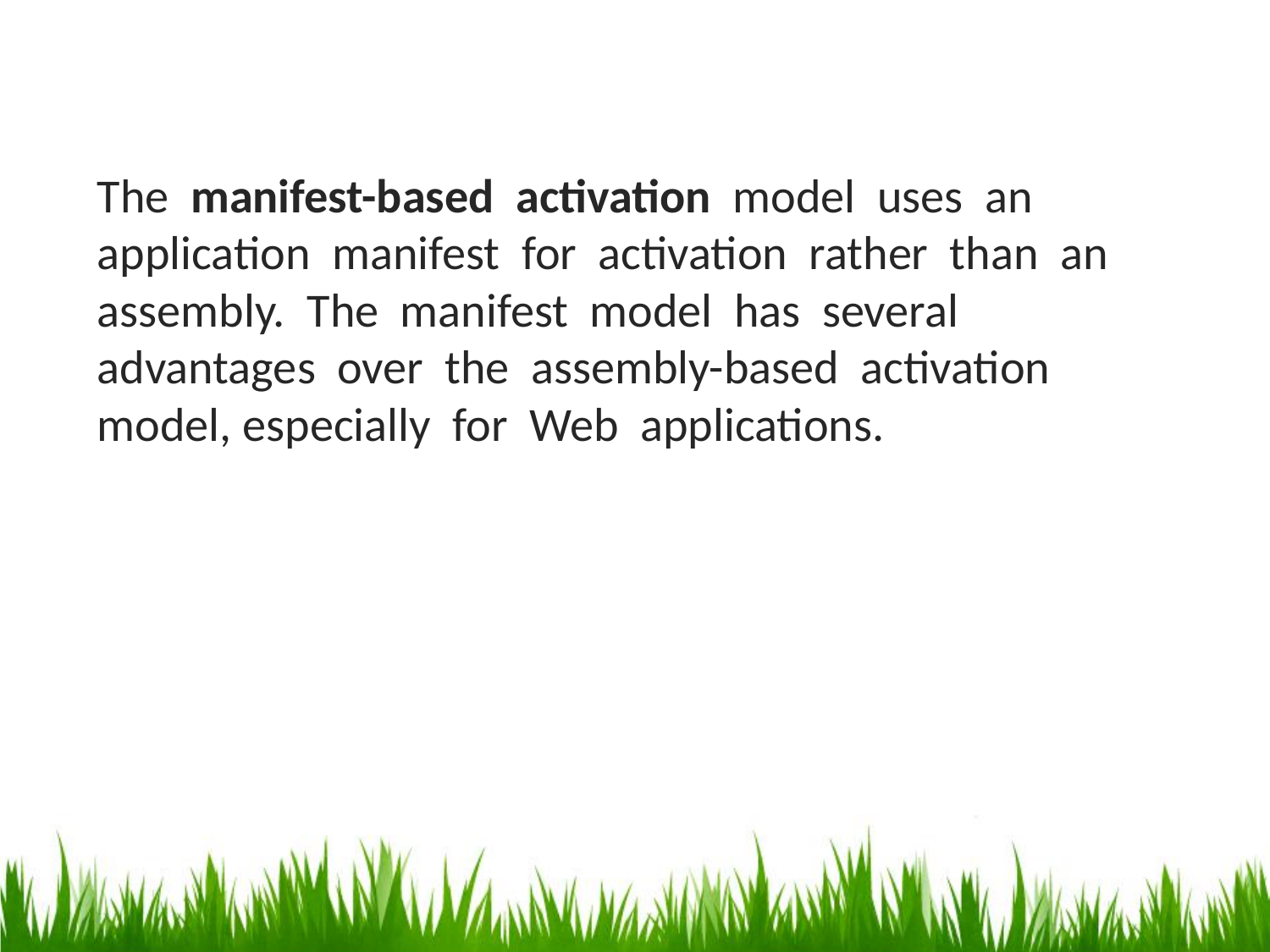

The  manifest-based  activation  model  uses  an  application  manifest  for  activation  rather  than  an  assembly.  The  manifest  model  has  several  advantages  over  the  assembly-based  activation  model, especially  for  Web  applications.